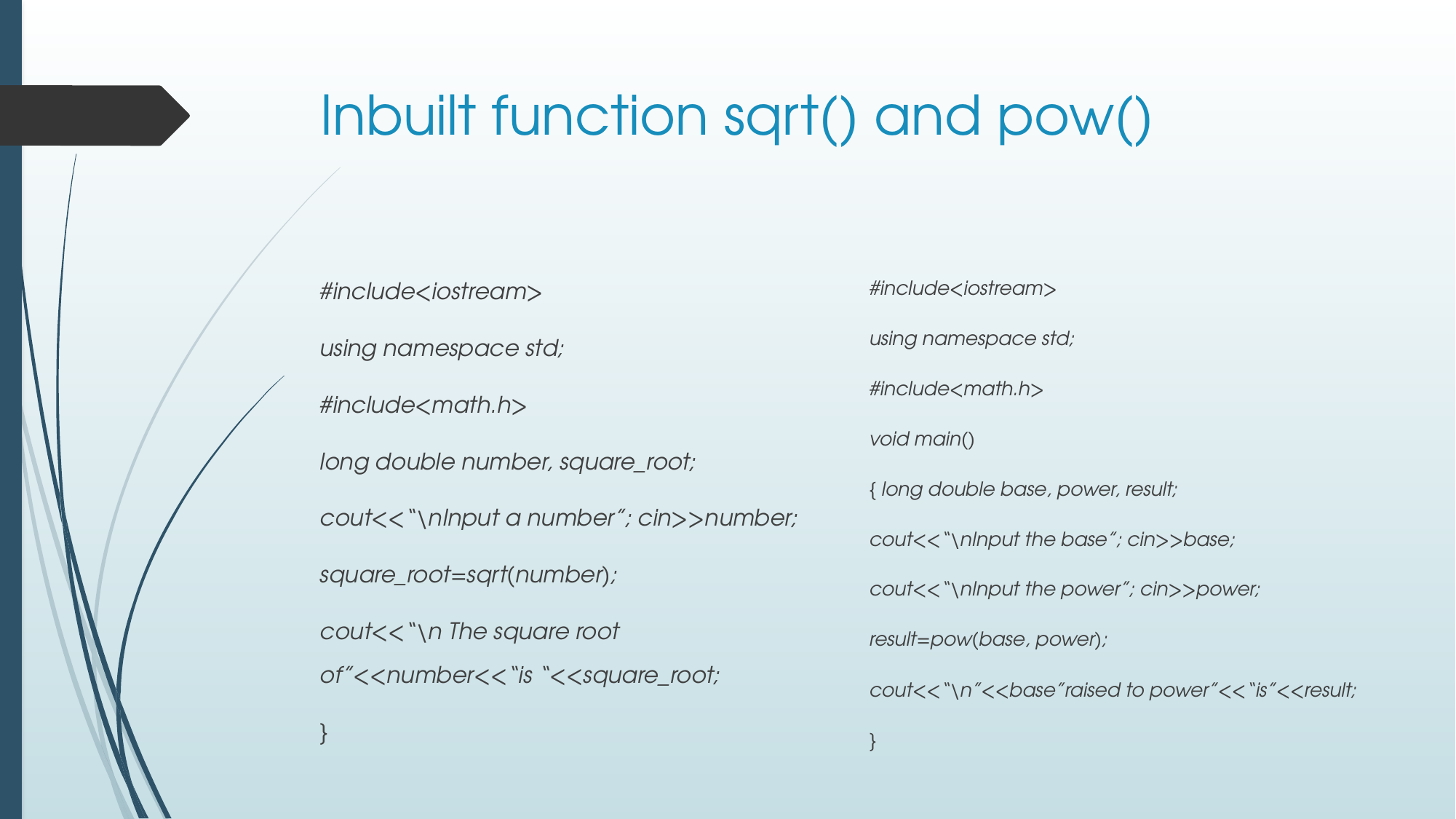

# Inbuilt function sqrt() and pow()
#include<iostream>
using namespace std;
#include<math.h>
void main()
{ long double base, power, result;
cout<<“\nInput the base”; cin>>base;
cout<<“\nInput the power”; cin>>power;
result=pow(base, power);
cout<<“\n”<<base”raised to power”<<“is”<<result;
}

#include<iostream>
using namespace std;
#include<math.h>
long double number, square_root;
cout<<“\nInput a number”; cin>>number;
square_root=sqrt(number);
cout<<“\n The square root of”<<number<<“is “<<square_root;
}